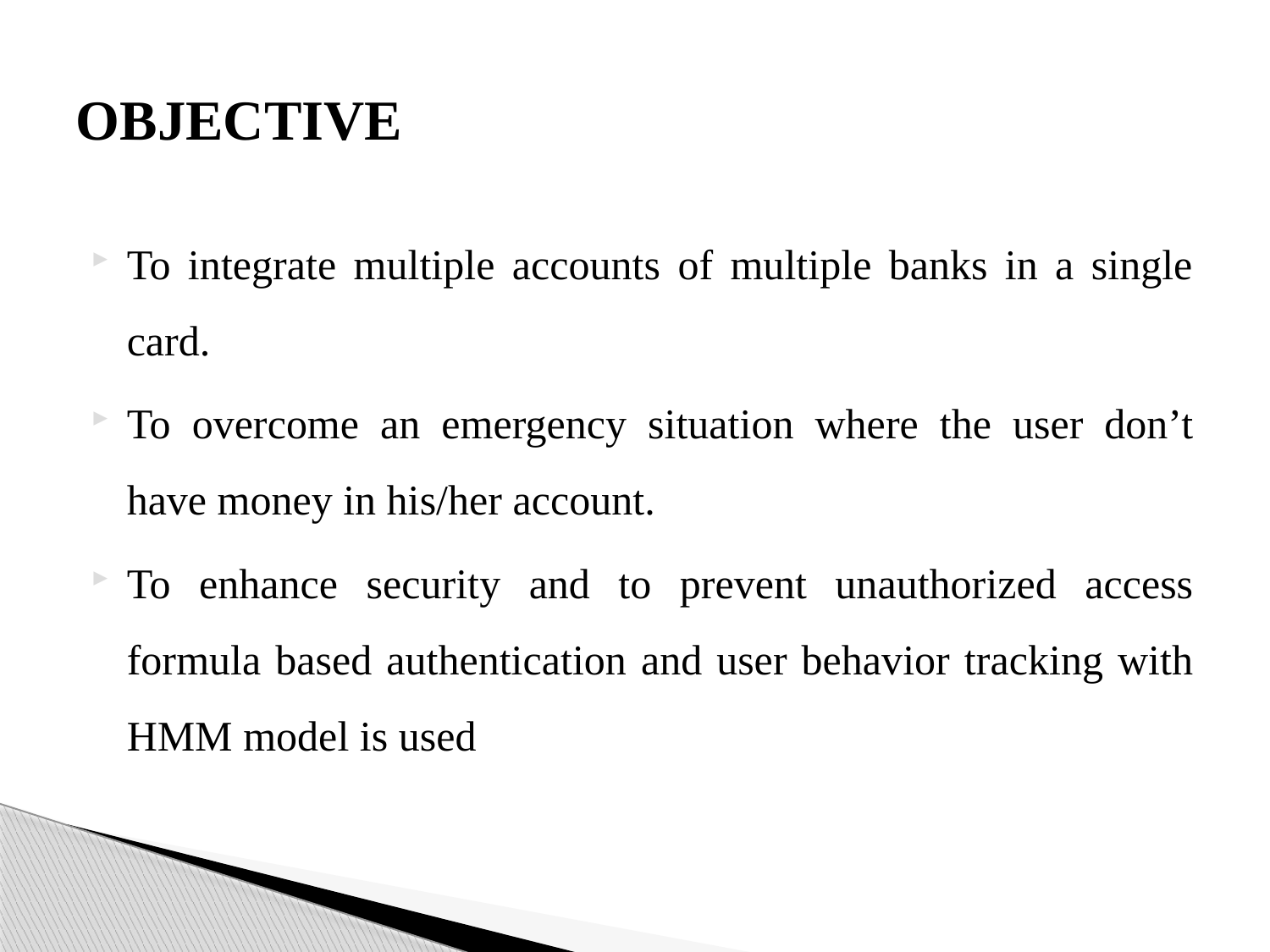

# OBJECTIVE
To integrate multiple accounts of multiple banks in a single card.
To overcome an emergency situation where the user don’t have money in his/her account.
To enhance security and to prevent unauthorized access formula based authentication and user behavior tracking with HMM model is used